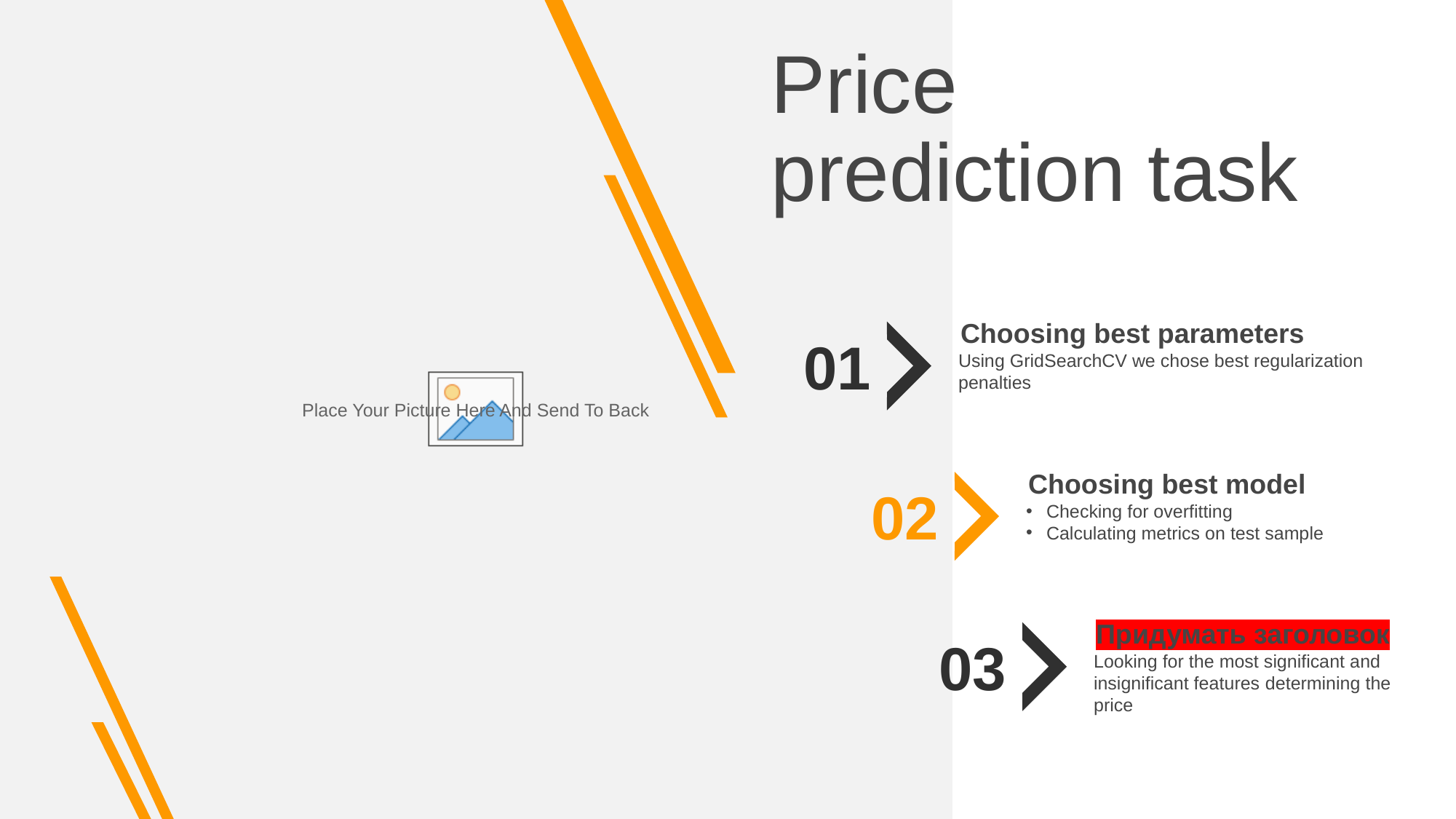

Price prediction task
Choosing best parameters

Using GridSearchCV we chose best regularization penalties
01

Choosing best model
Checking for overfitting
Calculating metrics on test sample
02

Придумать заголовок
Looking for the most significant and insignificant features determining the price
03